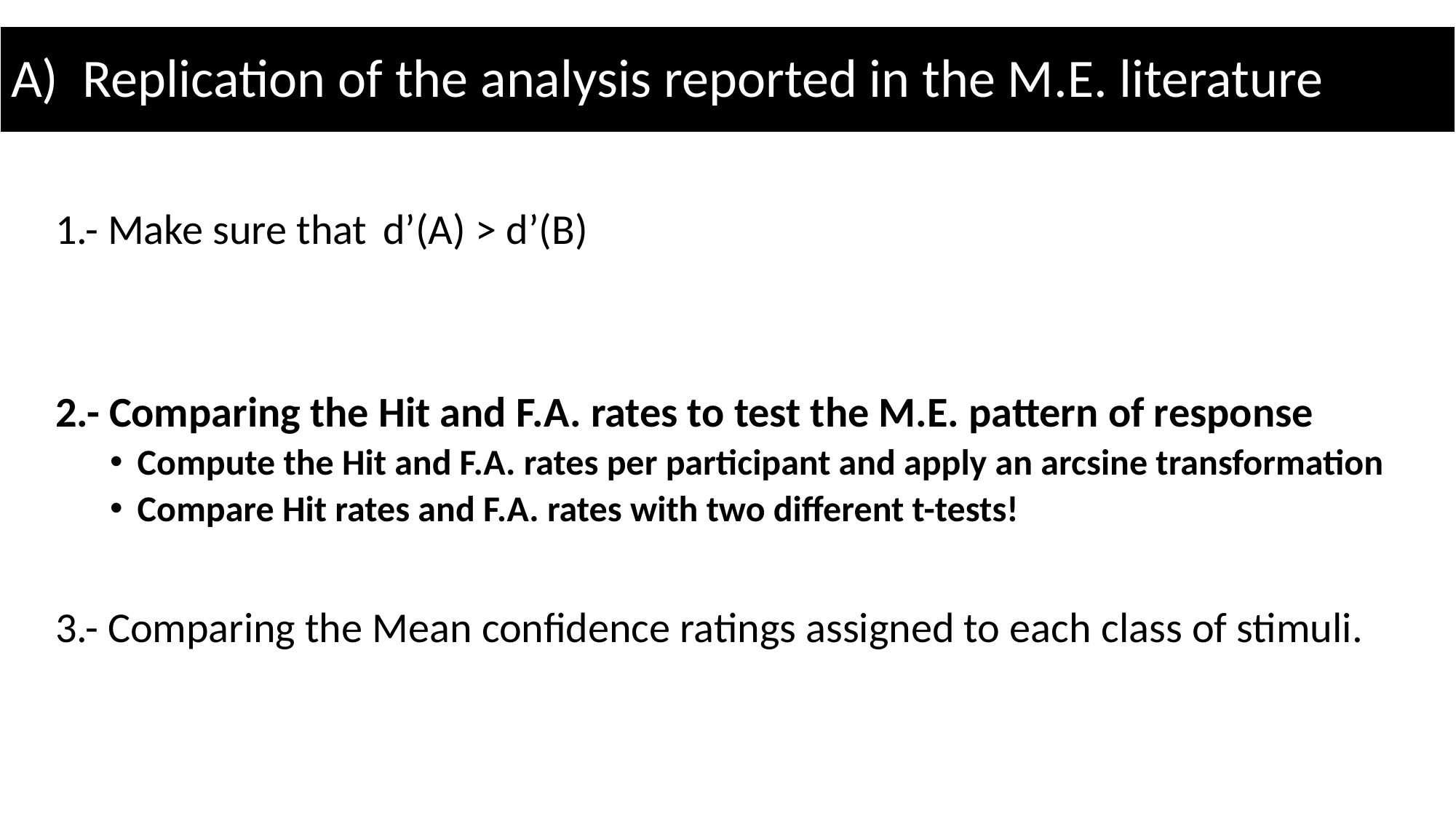

# A)  Replication of the analysis reported in the M.E. literature
1.- Make sure that 	d’(A) > d’(B)

2.- Comparing the Hit and F.A. rates to test the M.E. pattern of response
Compute the Hit and F.A. rates per participant and apply an arcsine transformation
Compare Hit rates and F.A. rates with two different t-tests!

3.- Comparing the Mean confidence ratings assigned to each class of stimuli.